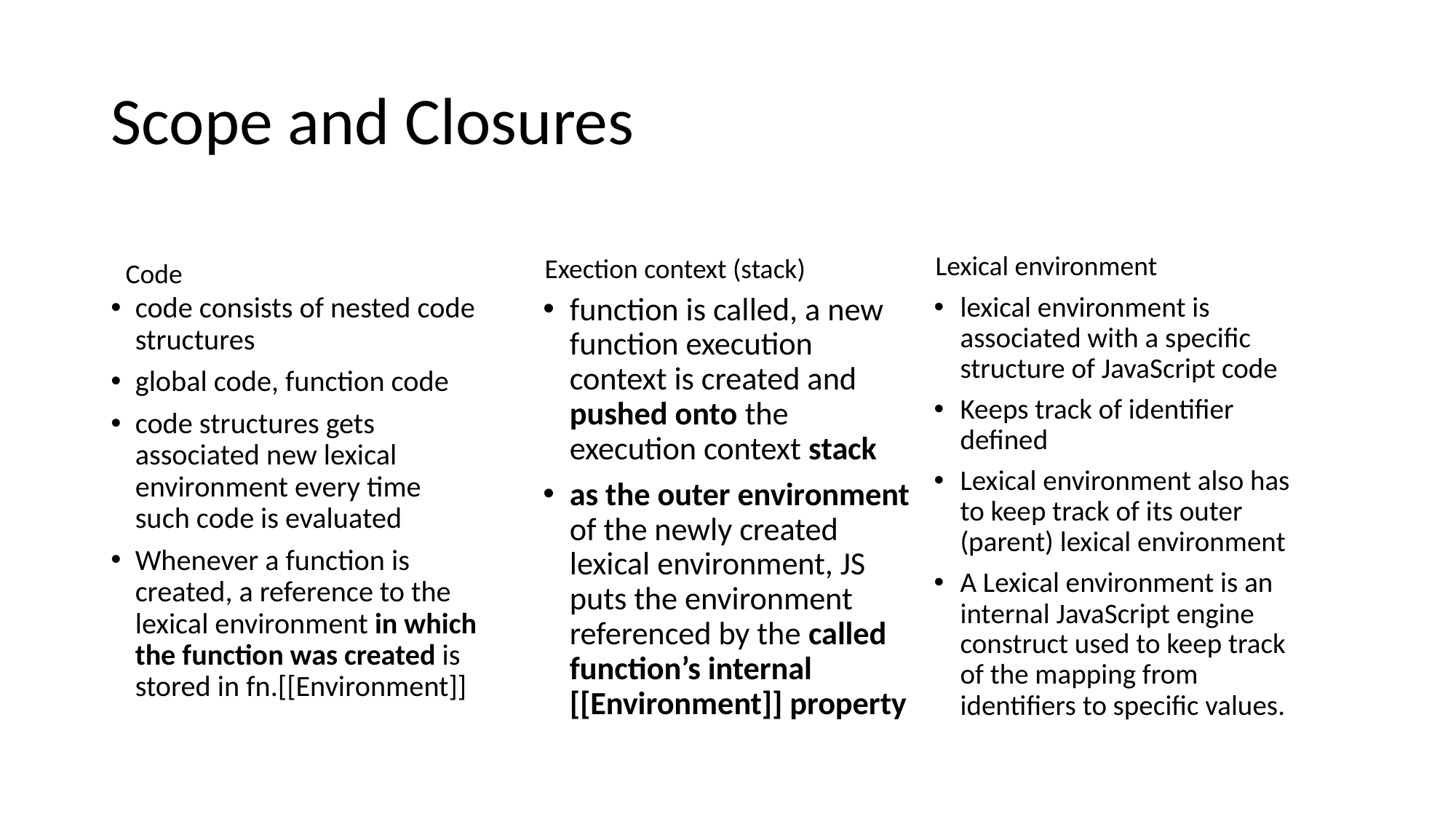

# Scope and Closures
Lexical environment
Exection context (stack)
Code
code consists of nested code structures
global code, function code
code structures gets associated new lexical environment every time such code is evaluated
Whenever a function is created, a reference to the lexical environment in which the function was created is stored in fn.[[Environment]]

function is called, a new function execution context is created and pushed onto the execution context stack
as the outer environment of the newly created lexical environment, JS puts the environment referenced by the called function’s internal [[Environment]] property

lexical environment is associated with a specific structure of JavaScript code
Keeps track of identifier defined
Lexical environment also has to keep track of its outer (parent) lexical environment
A Lexical environment is an internal JavaScript engine construct used to keep track of the mapping from identifiers to specific values.